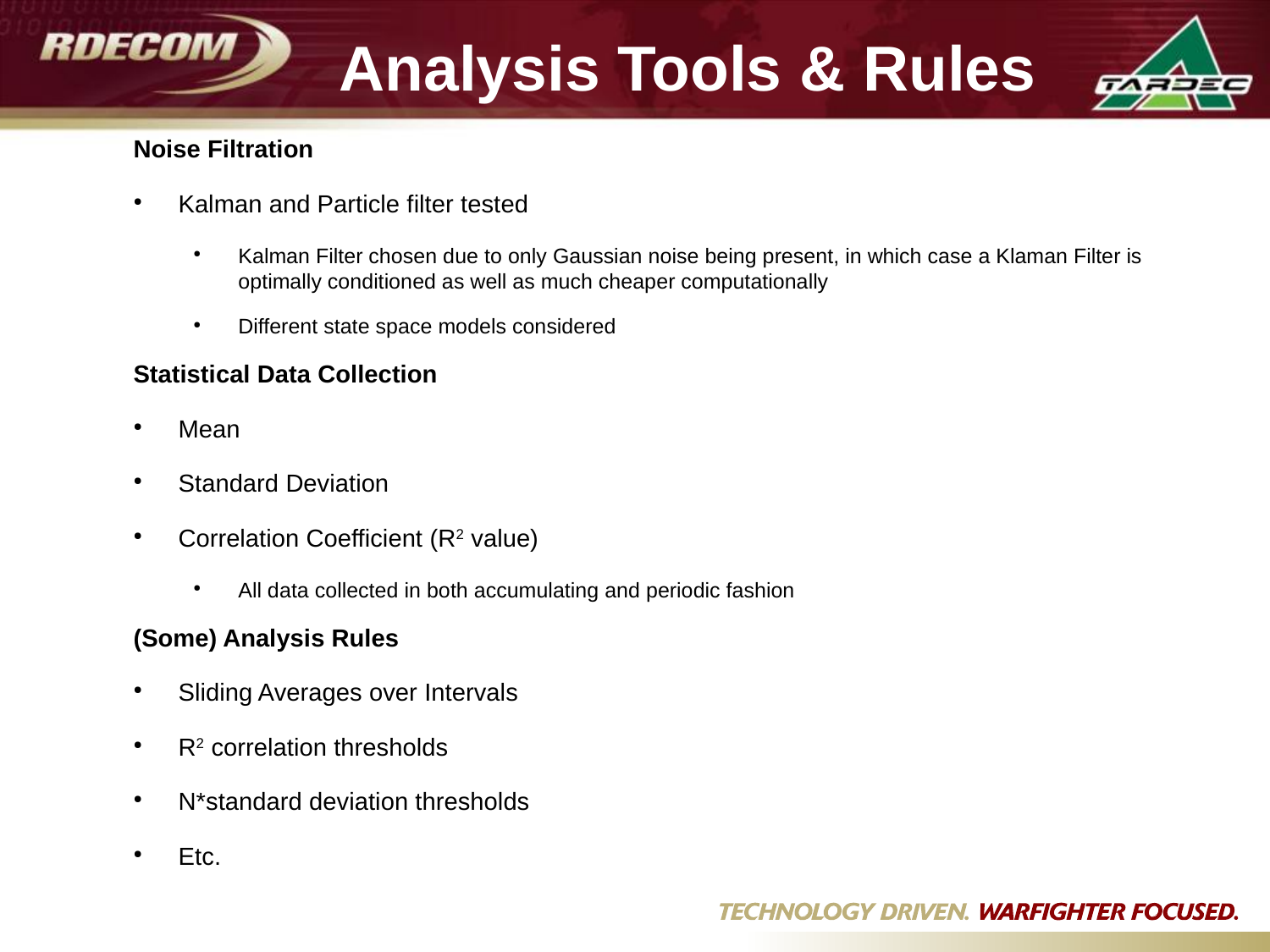

# Analysis Tools & Rules
Noise Filtration
Kalman and Particle filter tested
Kalman Filter chosen due to only Gaussian noise being present, in which case a Klaman Filter is optimally conditioned as well as much cheaper computationally
Different state space models considered
Statistical Data Collection
Mean
Standard Deviation
Correlation Coefficient (R2 value)
All data collected in both accumulating and periodic fashion
(Some) Analysis Rules
Sliding Averages over Intervals
R2 correlation thresholds
N*standard deviation thresholds
Etc.